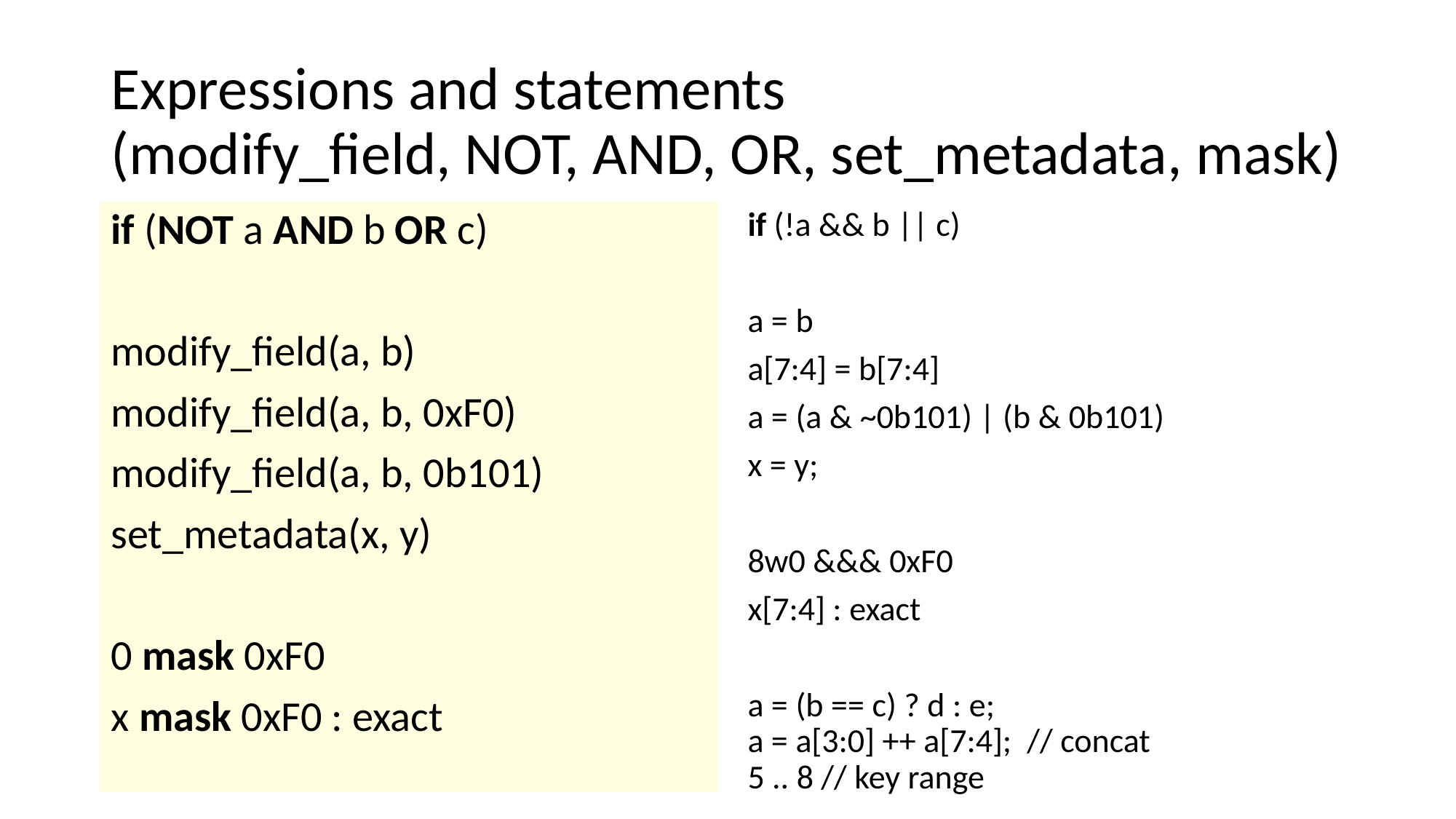

# Expressions and statements (modify_field, NOT, AND, OR, set_metadata, mask)
if (NOT a AND b OR c)

modify_field(a, b)
modify_field(a, b, 0xF0)
modify_field(a, b, 0b101)
set_metadata(x, y)

0 mask 0xF0
x mask 0xF0 : exact
if (!a && b || c)

a = b
a[7:4] = b[7:4]
a = (a & ~0b101) | (b & 0b101)
x = y;

8w0 &&& 0xF0
x[7:4] : exact

a = (b == c) ? d : e;
a = a[3:0] ++ a[7:4];  // concat
5 .. 8 // key range